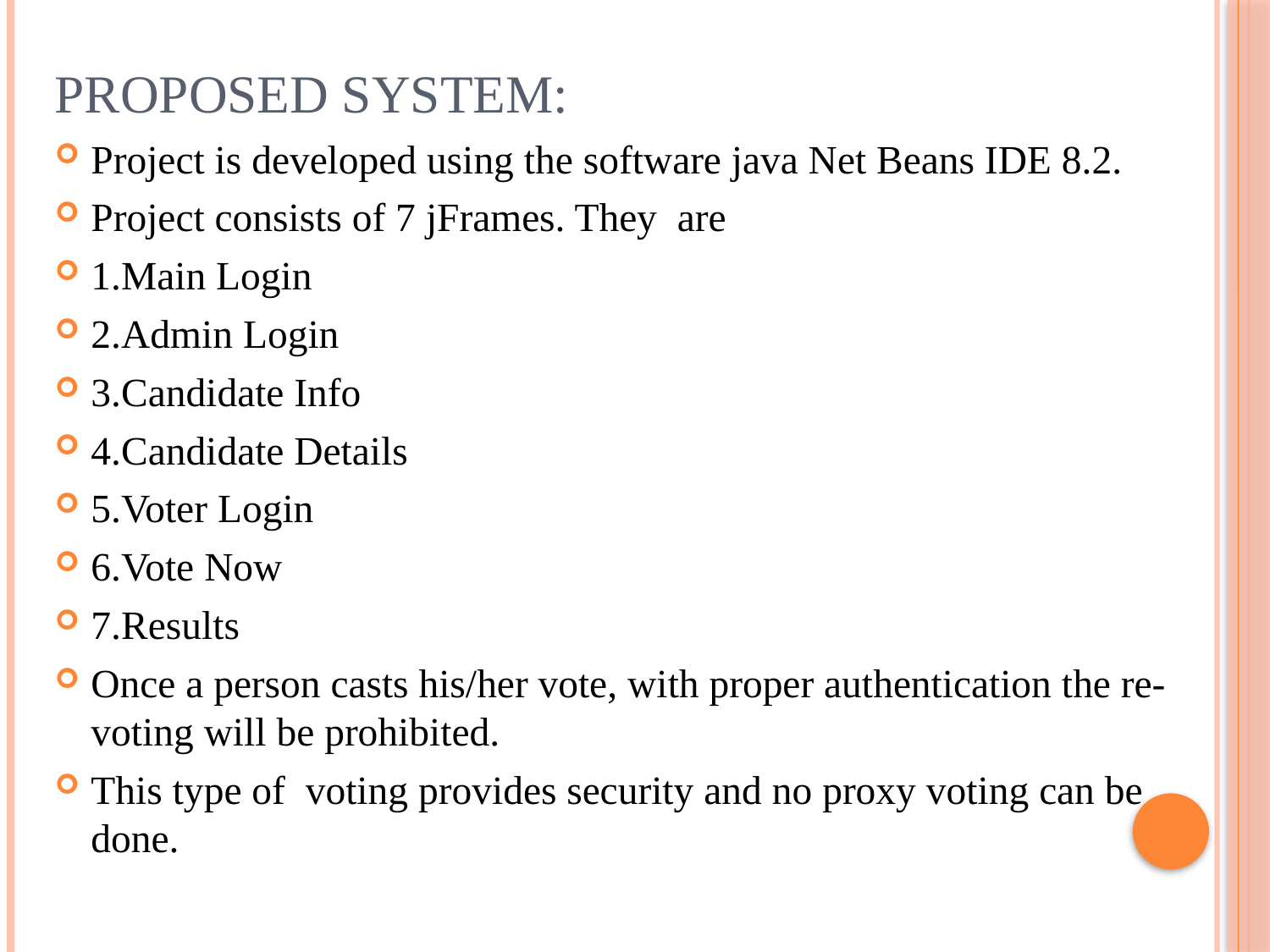

PROPOSED SYSTEM:
Project is developed using the software java Net Beans IDE 8.2.
Project consists of 7 jFrames. They  are
1.Main Login
2.Admin Login
3.Candidate Info
4.Candidate Details
5.Voter Login
6.Vote Now
7.Results
Once a person casts his/her vote, with proper authentication the re-voting will be prohibited.
This type of  voting provides security and no proxy voting can be done.